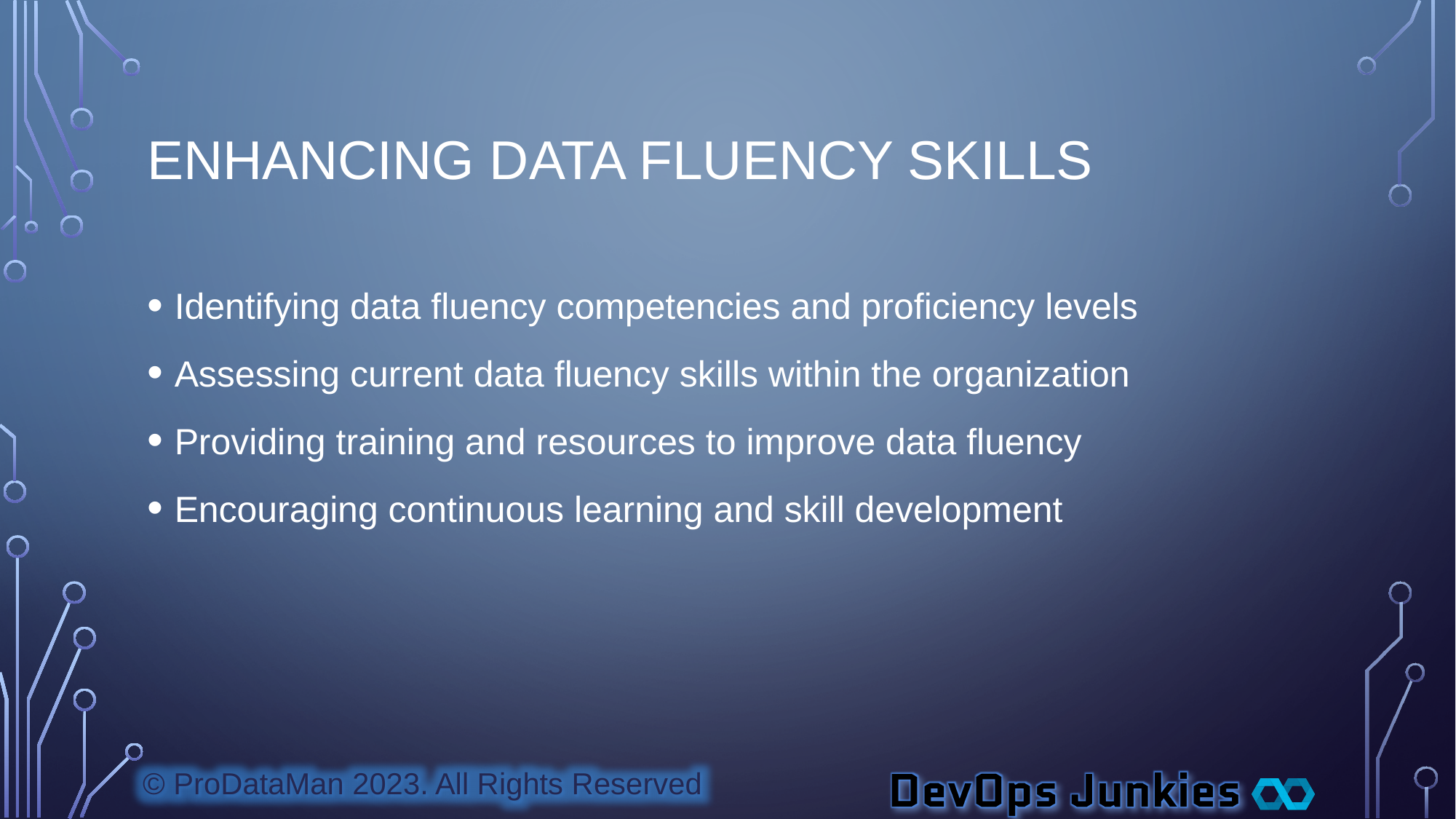

# Enhancing Data Fluency Skills
Identifying data fluency competencies and proficiency levels
Assessing current data fluency skills within the organization
Providing training and resources to improve data fluency
Encouraging continuous learning and skill development